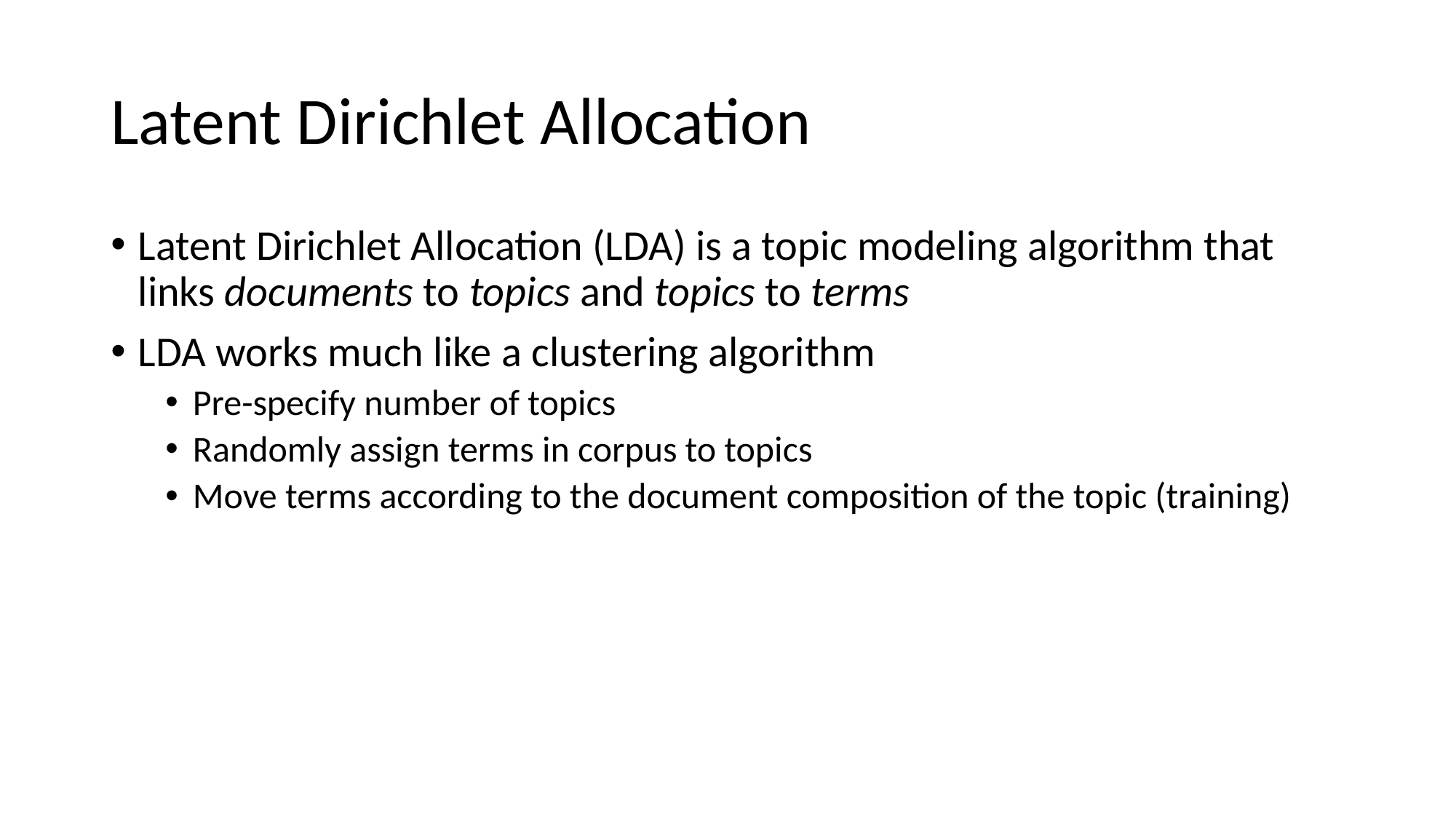

# Latent Dirichlet Allocation
Latent Dirichlet Allocation (LDA) is a topic modeling algorithm that links documents to topics and topics to terms
LDA works much like a clustering algorithm
Pre-specify number of topics
Randomly assign terms in corpus to topics
Move terms according to the document composition of the topic (training)